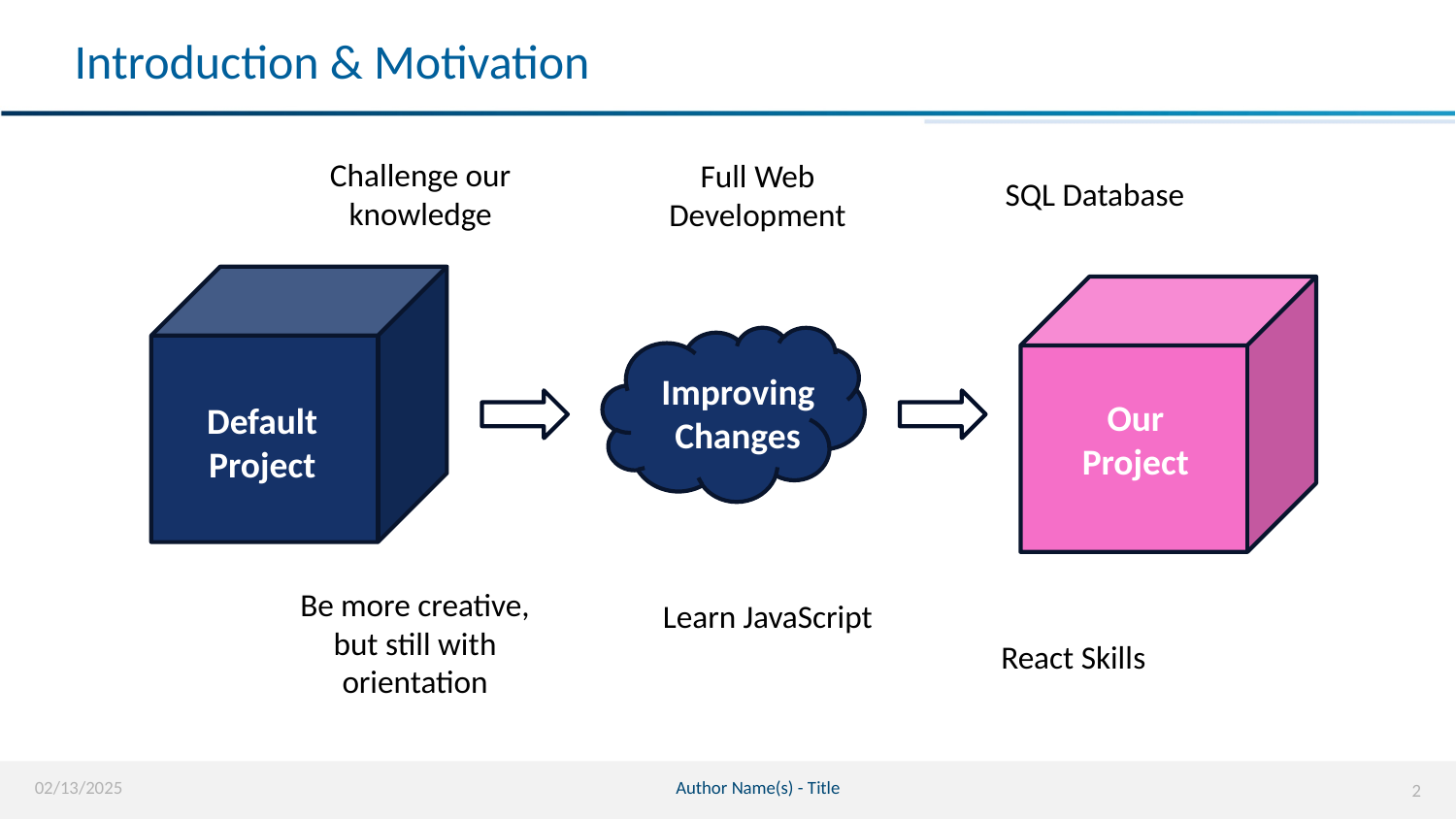

# Introduction & Motivation
Challenge our knowledge
Full Web Development
SQL Database

Improving Changes
Our Project
Default Project

Be more creative, but still with orientation
Learn JavaScript
React Skills
02/13/2025
Author Name(s) - Title
2